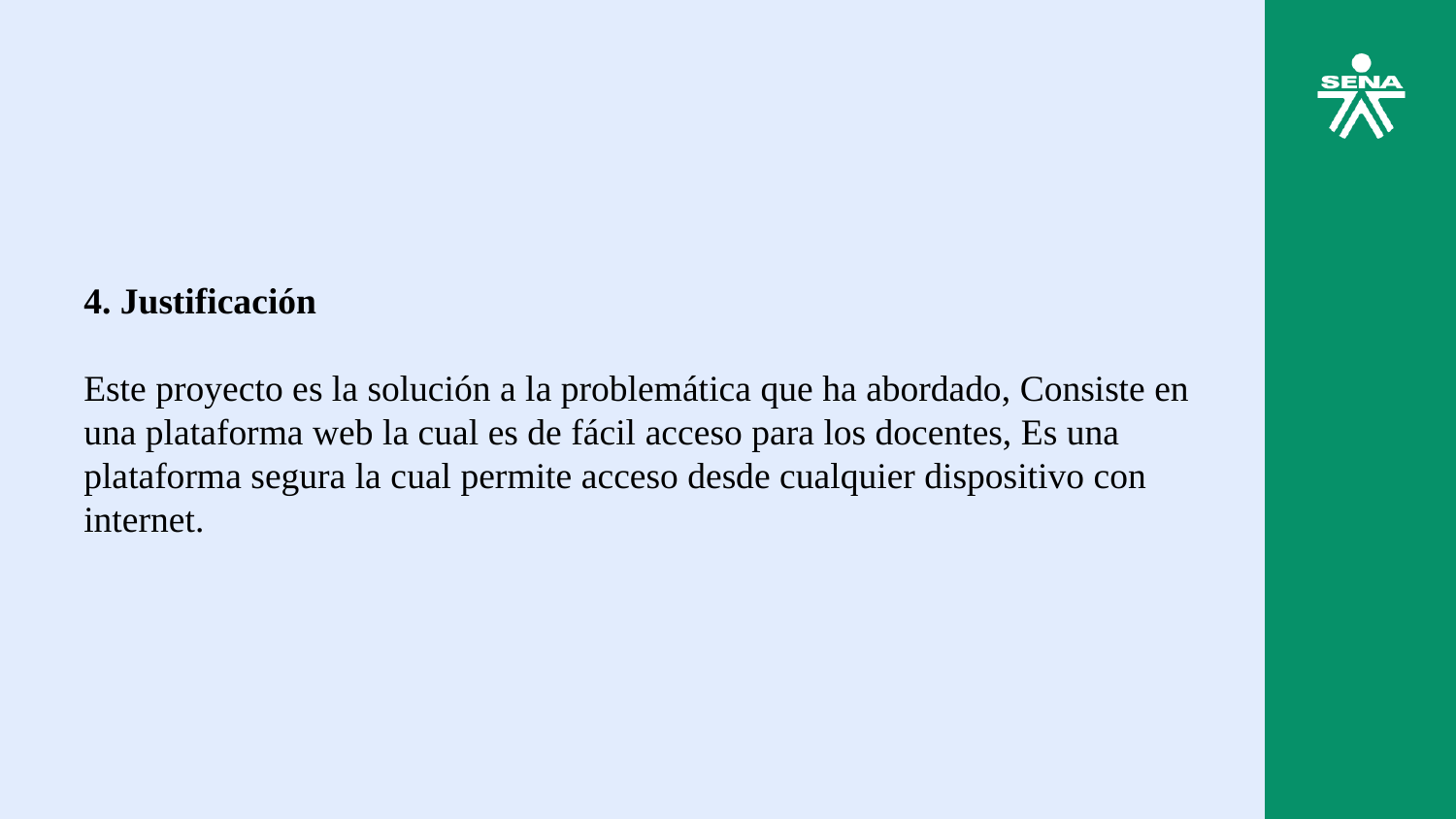

4. Justificación

Este proyecto es la solución a la problemática que ha abordado, Consiste en una plataforma web la cual es de fácil acceso para los docentes, Es una plataforma segura la cual permite acceso desde cualquier dispositivo con internet.